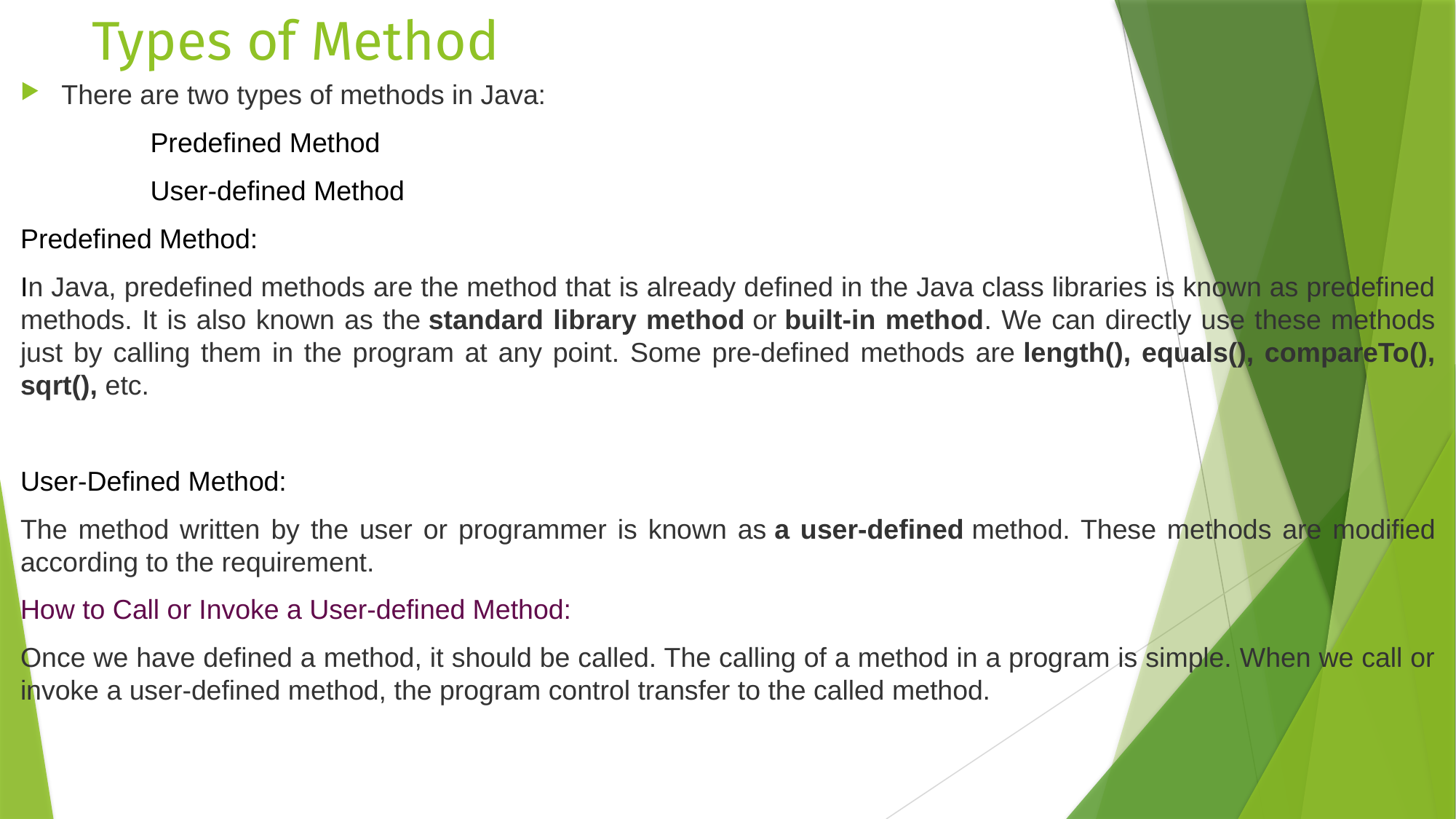

# Types of Method
There are two types of methods in Java:
                 Predefined Method
                 User-defined Method
Predefined Method:
In Java, predefined methods are the method that is already defined in the Java class libraries is known as predefined methods. It is also known as the standard library method or built-in method. We can directly use these methods just by calling them in the program at any point. Some pre-defined methods are length(), equals(), compareTo(), sqrt(), etc.

User-Defined Method:
The method written by the user or programmer is known as a user-defined method. These methods are modified according to the requirement.
How to Call or Invoke a User-defined Method:
Once we have defined a method, it should be called. The calling of a method in a program is simple. When we call or invoke a user-defined method, the program control transfer to the called method.